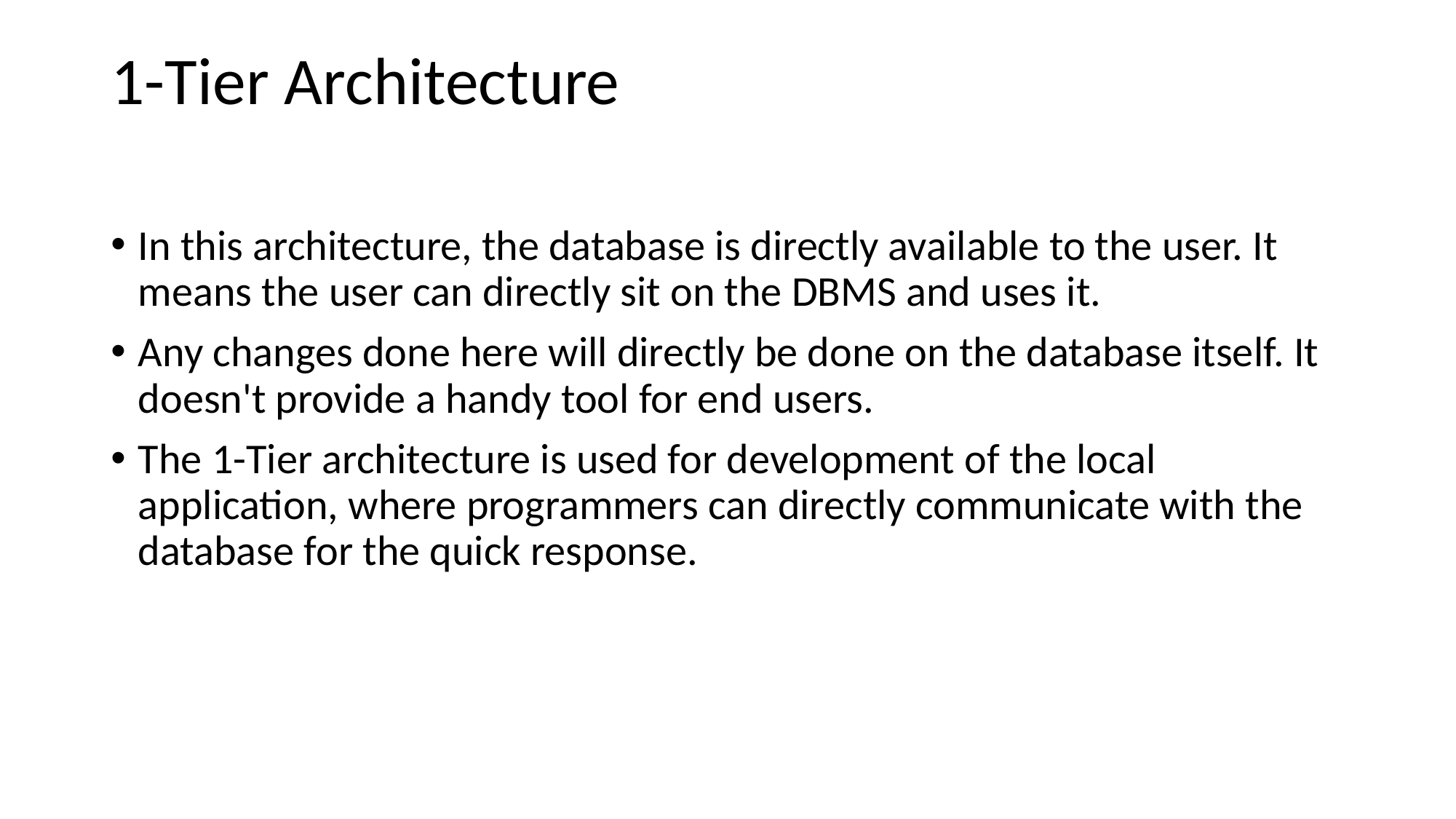

# 1-Tier Architecture
In this architecture, the database is directly available to the user. It means the user can directly sit on the DBMS and uses it.
Any changes done here will directly be done on the database itself. It doesn't provide a handy tool for end users.
The 1-Tier architecture is used for development of the local application, where programmers can directly communicate with the database for the quick response.